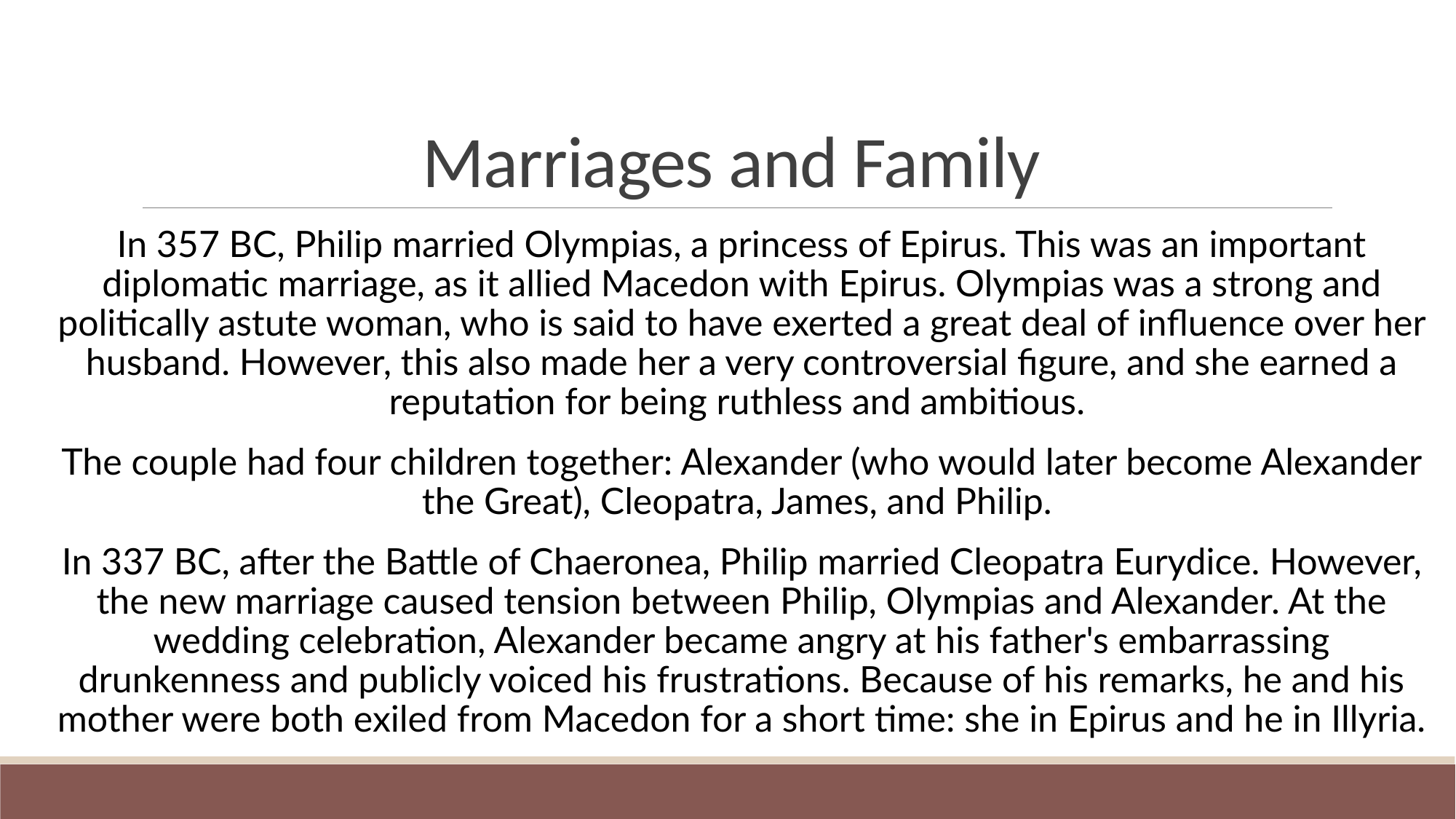

# Marriages and Family
In 357 BC, Philip married Olympias, a princess of Epirus. This was an important diplomatic marriage, as it allied Macedon with Epirus. Olympias was a strong and politically astute woman, who is said to have exerted a great deal of influence over her husband. However, this also made her a very controversial figure, and she earned a reputation for being ruthless and ambitious.
The couple had four children together: Alexander (who would later become Alexander the Great), Cleopatra, James, and Philip.
In 337 BC, after the Battle of Chaeronea, Philip married Cleopatra Eurydice. However, the new marriage caused tension between Philip, Olympias and Alexander. At the wedding celebration, Alexander became angry at his father's embarrassing drunkenness and publicly voiced his frustrations. Because of his remarks, he and his mother were both exiled from Macedon for a short time: she in Epirus and he in Illyria.